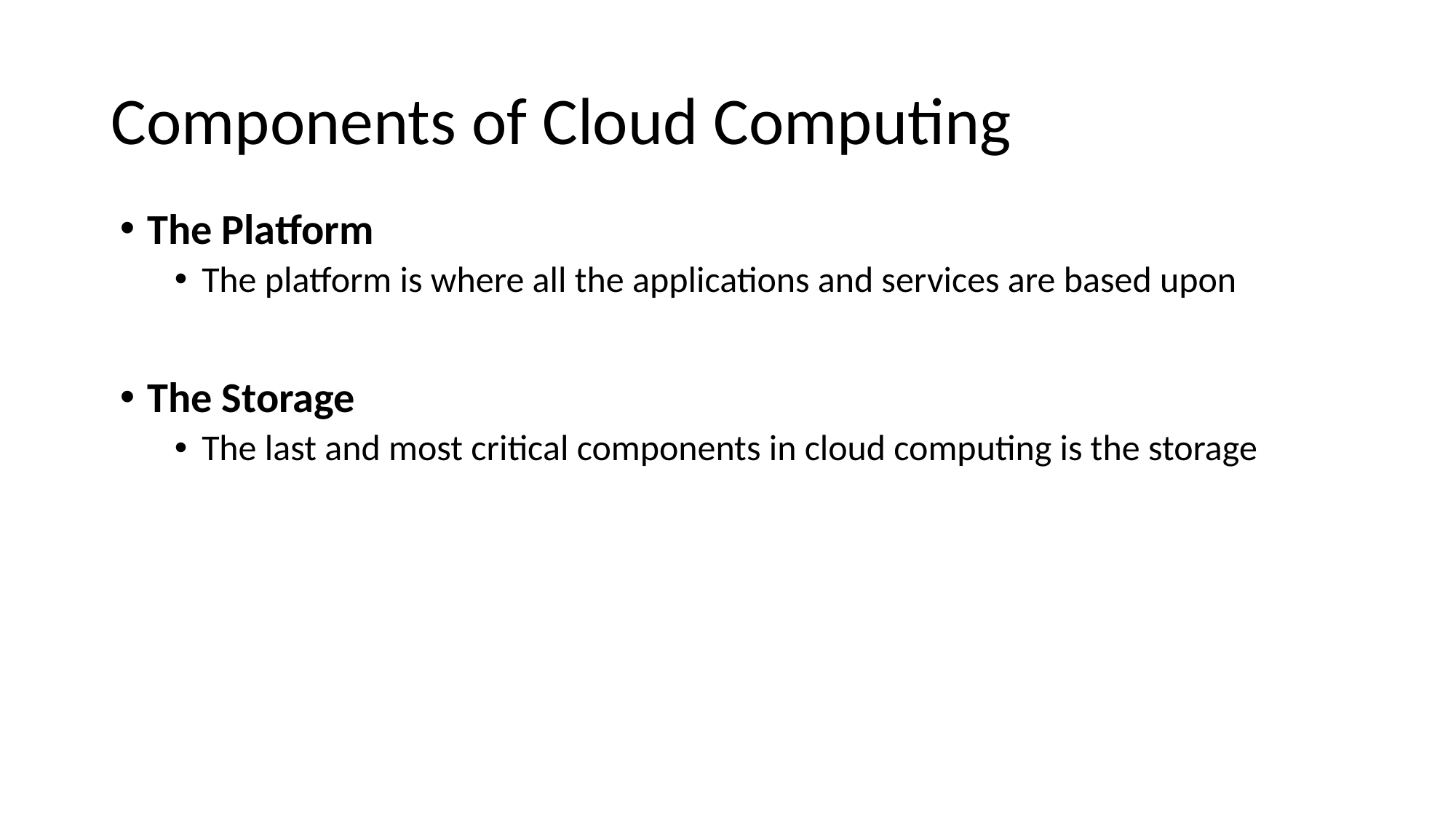

# Components of Cloud Computing
The Platform
The platform is where all the applications and services are based upon

The Storage
The last and most critical components in cloud computing is the storage